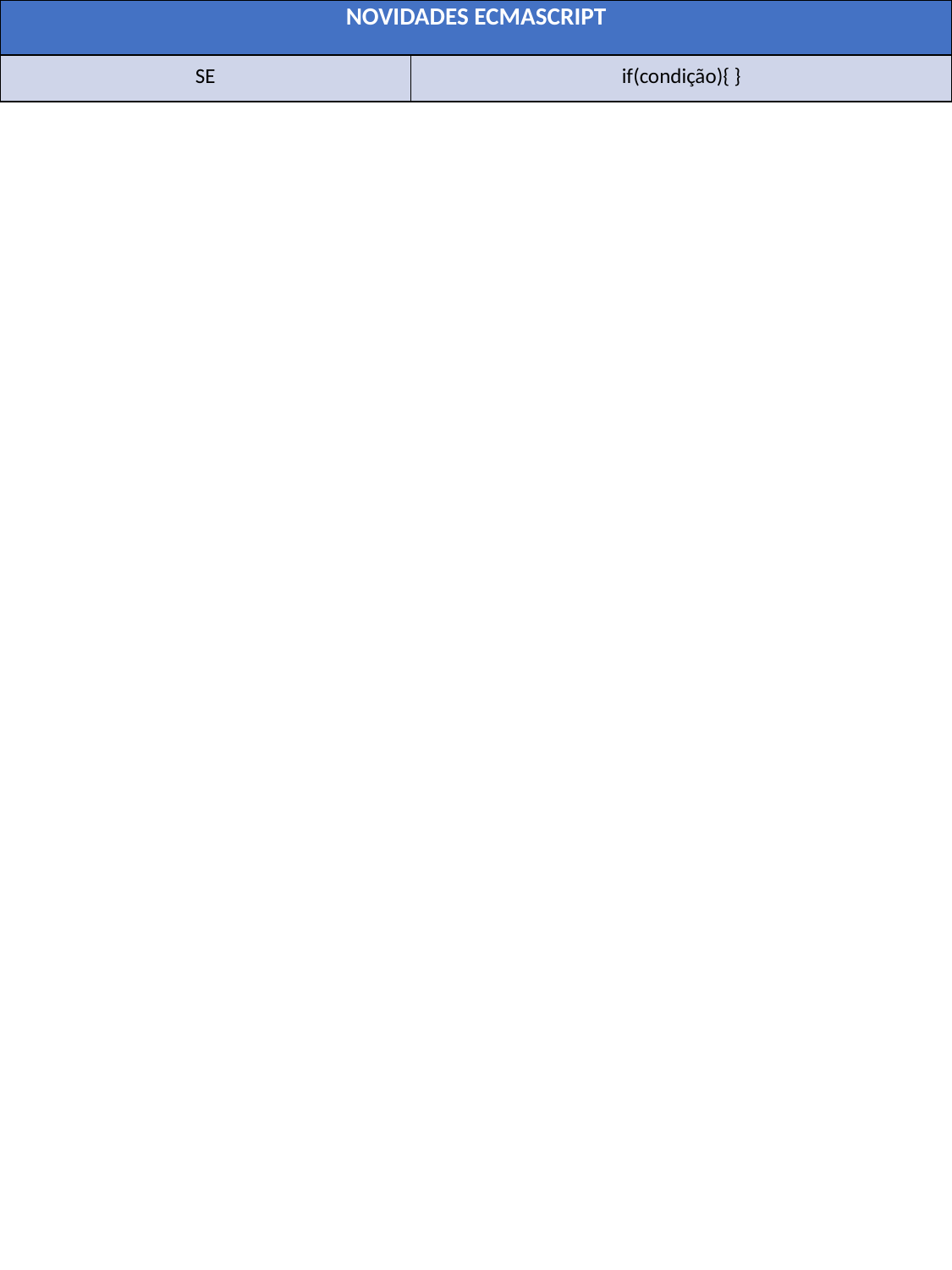

| NOVIDADES ECMASCRIPT |  |
| --- | --- |
| SE | if(condição){ } |